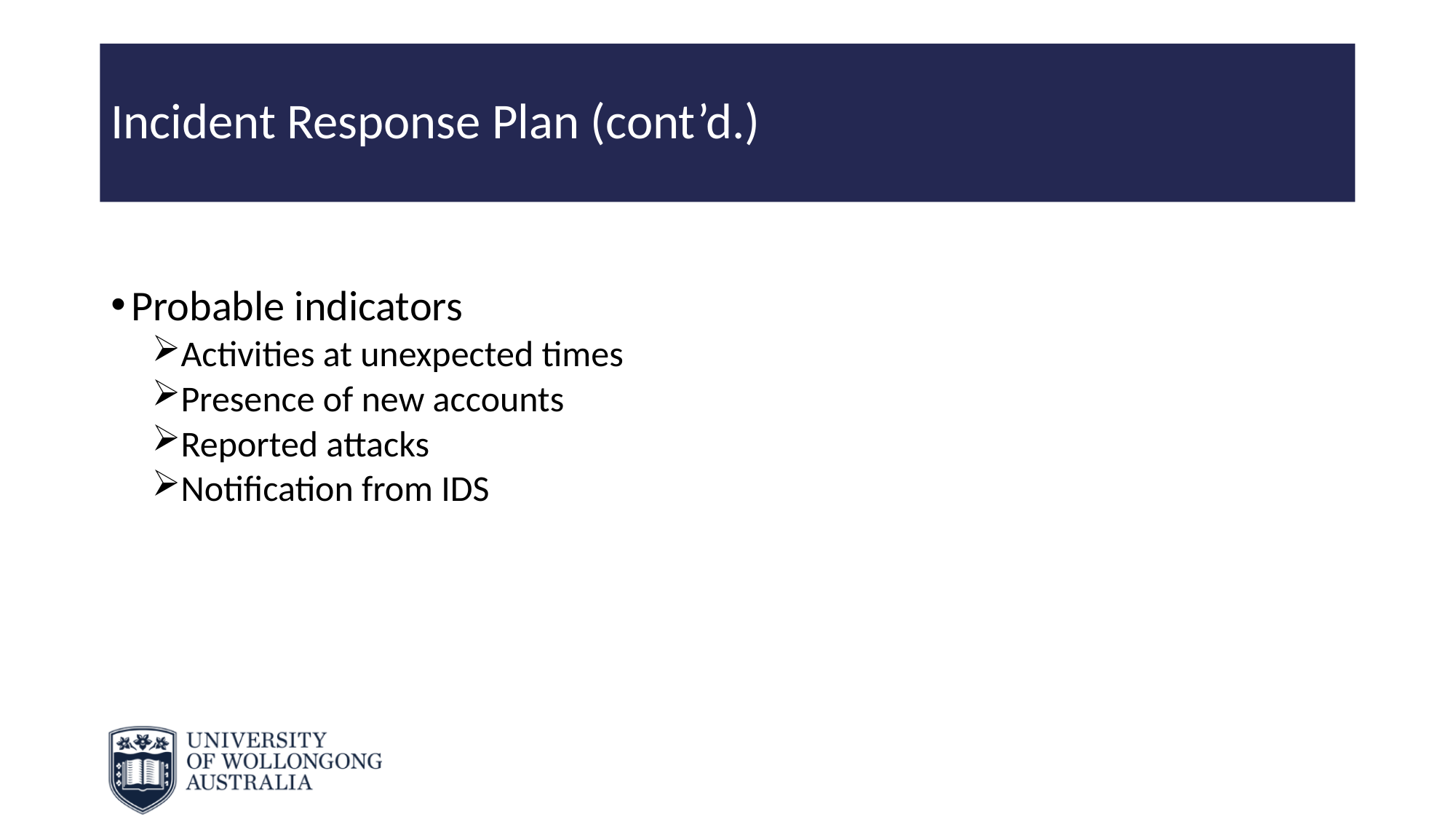

# Incident Response Plan (cont’d.)
Probable indicators
Activities at unexpected times
Presence of new accounts
Reported attacks
Notification from IDS